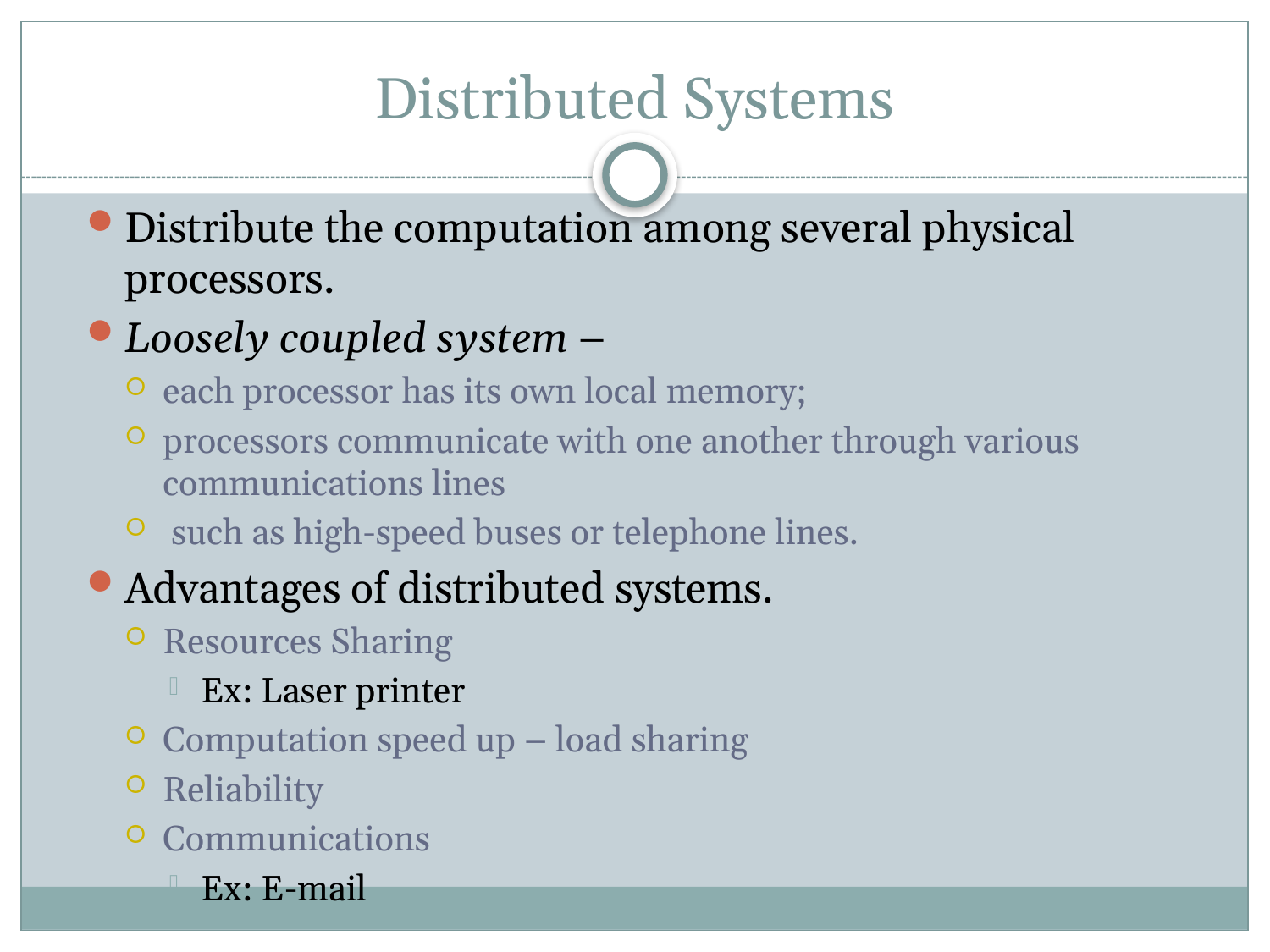

# Distributed Systems
Distribute the computation among several physical processors.
Loosely coupled system –
each processor has its own local memory;
processors communicate with one another through various communications lines
 such as high-speed buses or telephone lines.
Advantages of distributed systems.
Resources Sharing
Ex: Laser printer
Computation speed up – load sharing
Reliability
Communications
Ex: E-mail